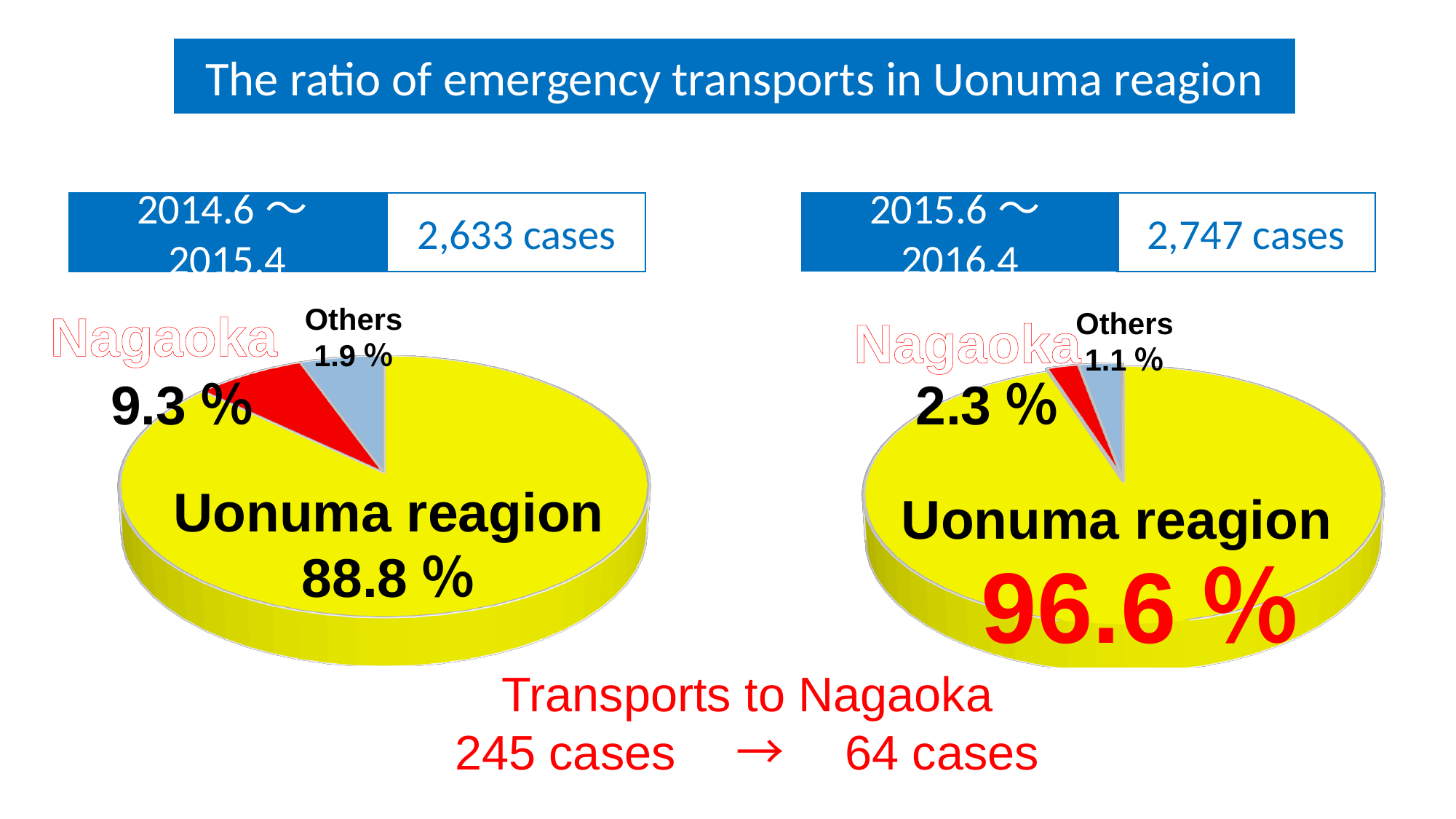

The ratio of emergency transports in Uonuma reagion
2015.6～2016.4
2014.6～2015.4
2,633 cases
2,747 cases
Others
1.9％
Nagaoka

[unsupported chart]

Others
1.1％
Nagaoka

[unsupported chart]

9.3％
2.3％
Uonuma reagion
88.8％
Uonuma reagion
96.6％
Transports to Nagaoka
245 cases　→　64 cases